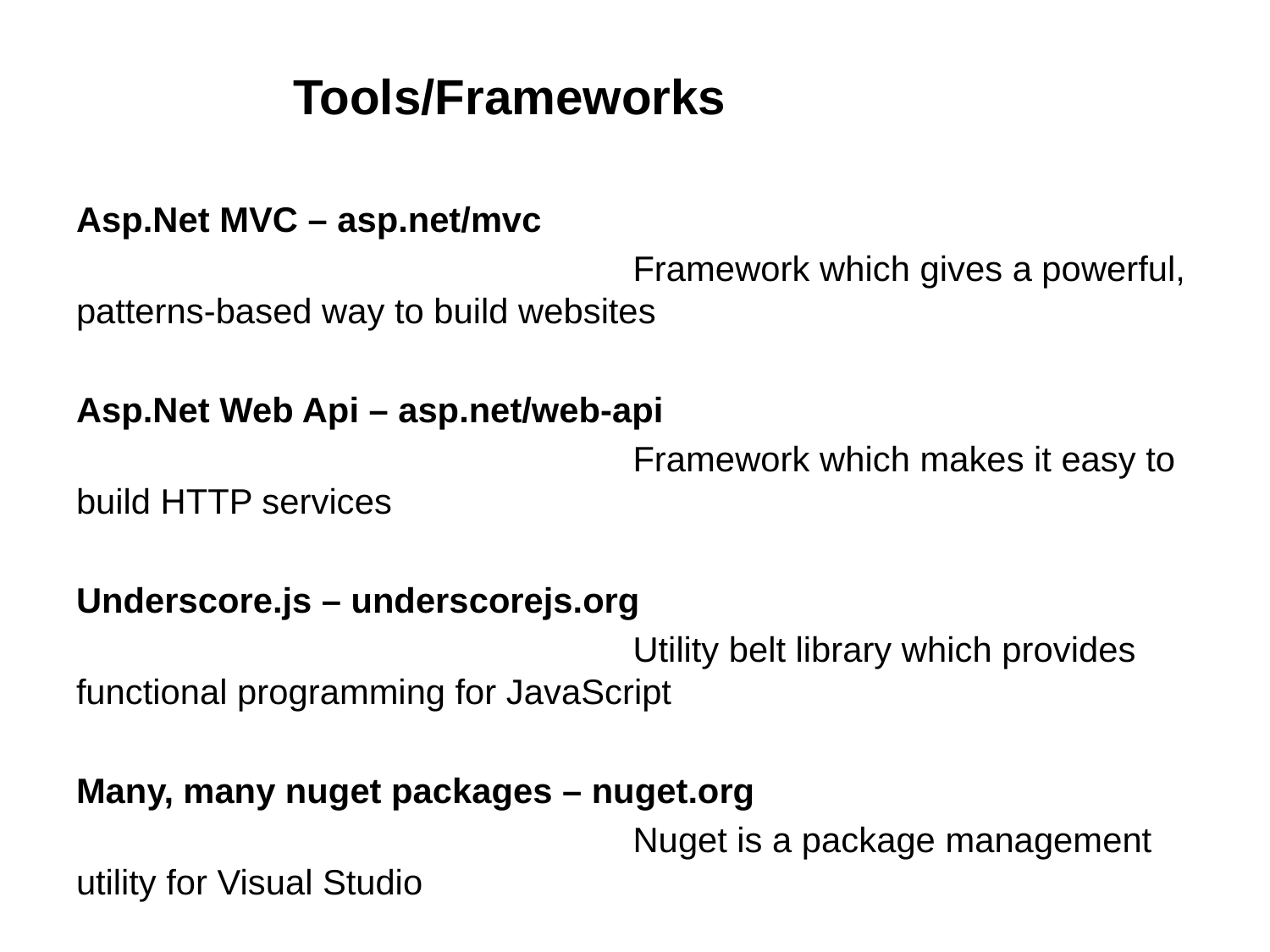

# Tools/Frameworks
Asp.Net MVC – asp.net/mvc
				     Framework which gives a powerful, patterns-based way to build websites

Asp.Net Web Api – asp.net/web-api
				     Framework which makes it easy to build HTTP services

Underscore.js – underscorejs.org
				     Utility belt library which provides functional programming for JavaScript

Many, many nuget packages – nuget.org
				     Nuget is a package management utility for Visual Studio